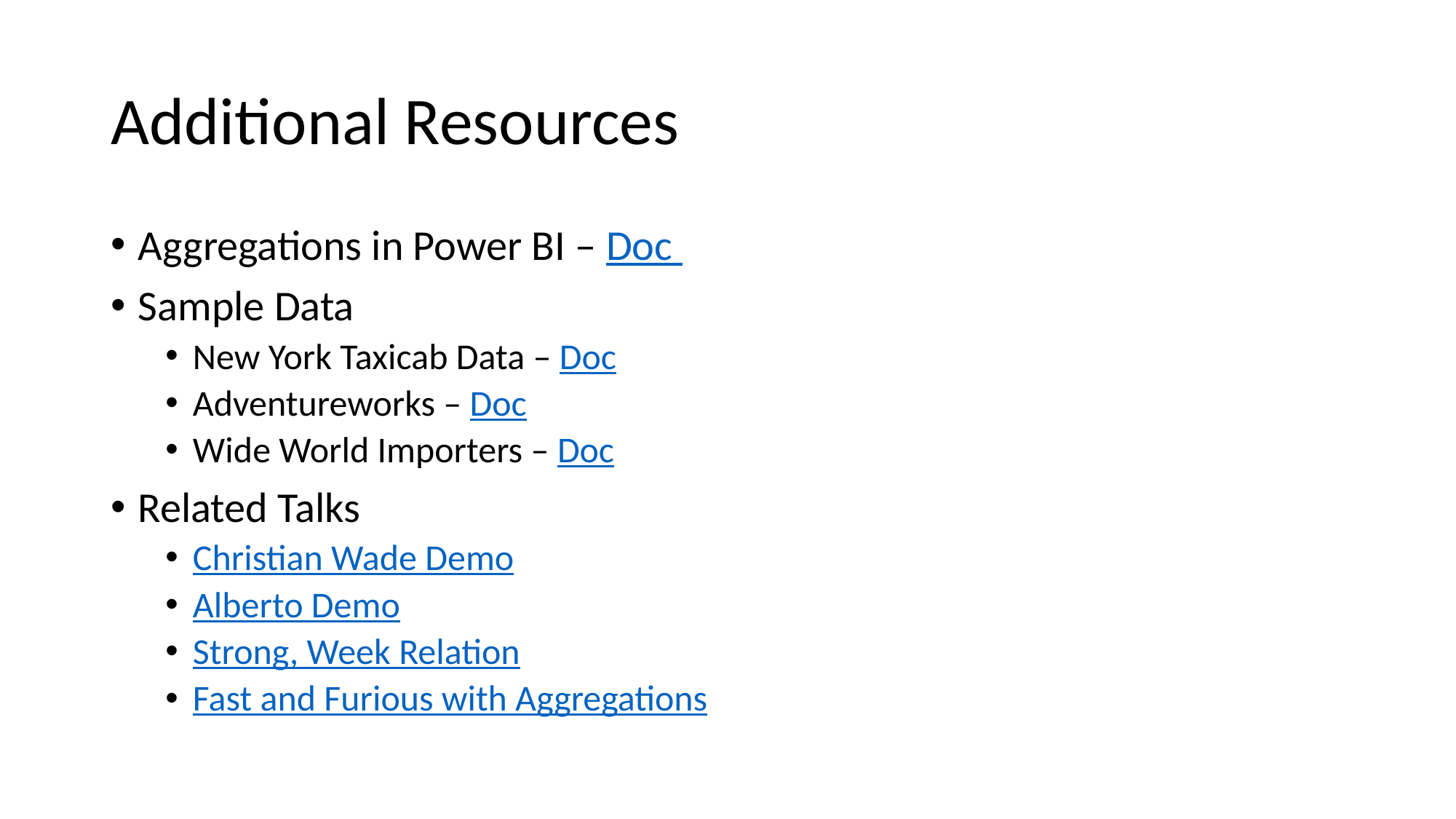

# Additional Resources
Aggregations in Power BI – Doc
Sample Data
New York Taxicab Data – Doc
Adventureworks – Doc
Wide World Importers – Doc
Related Talks
Christian Wade Demo
Alberto Demo
Strong, Week Relation
Fast and Furious with Aggregations